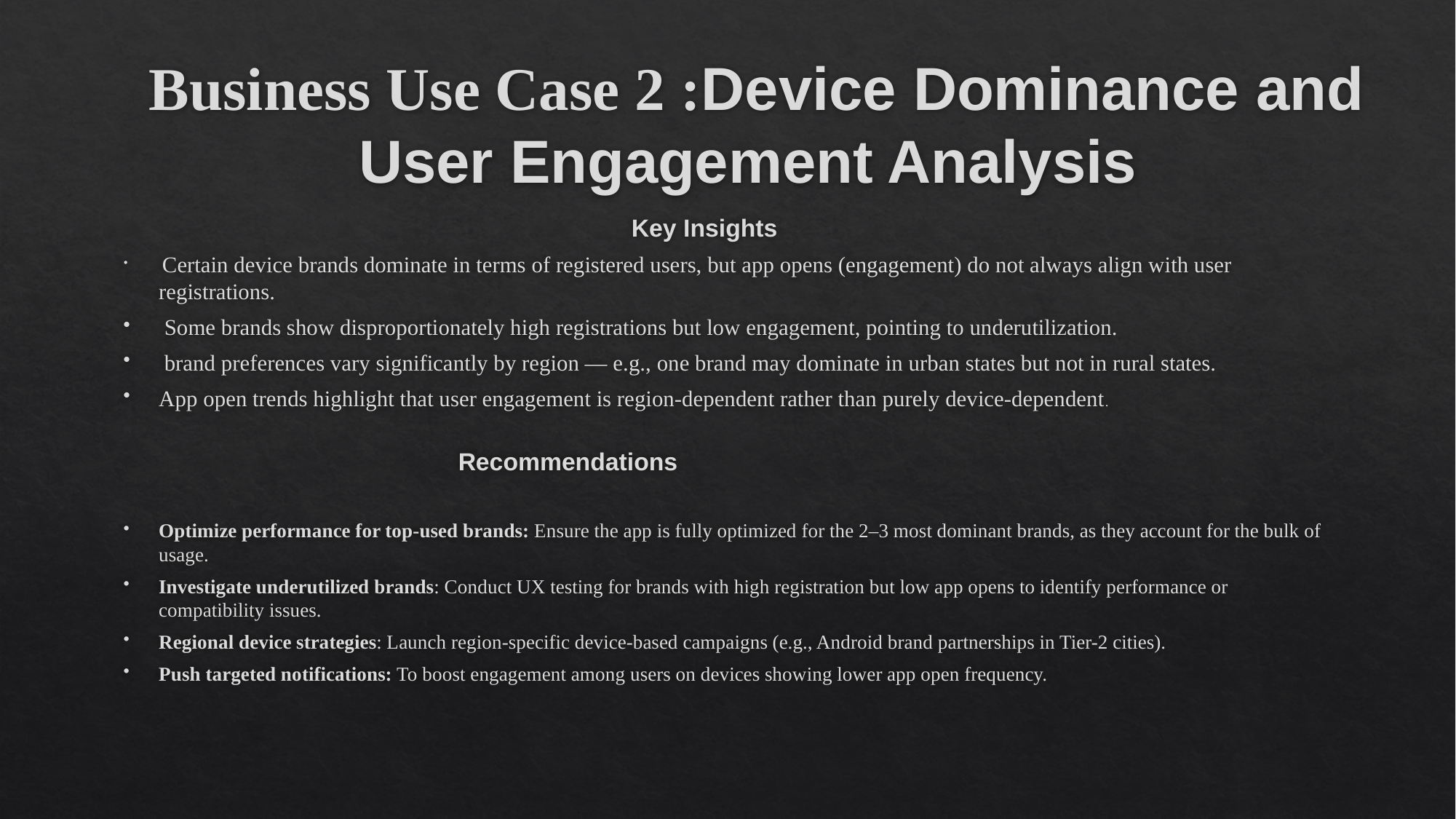

# Business Use Case 2 :Device Dominance and User Engagement Analysis
                                                                          Key Insights
 Certain device brands dominate in terms of registered users, but app opens (engagement) do not always align with user registrations.
 Some brands show disproportionately high registrations but low engagement, pointing to underutilization.
 brand preferences vary significantly by region — e.g., one brand may dominate in urban states but not in rural states.
App open trends highlight that user engagement is region-dependent rather than purely device-dependent.
                                                              Recommendations

Optimize performance for top-used brands: Ensure the app is fully optimized for the 2–3 most dominant brands, as they account for the bulk of usage.
Investigate underutilized brands: Conduct UX testing for brands with high registration but low app opens to identify performance or compatibility issues.
Regional device strategies: Launch region-specific device-based campaigns (e.g., Android brand partnerships in Tier-2 cities).
Push targeted notifications: To boost engagement among users on devices showing lower app open frequency.